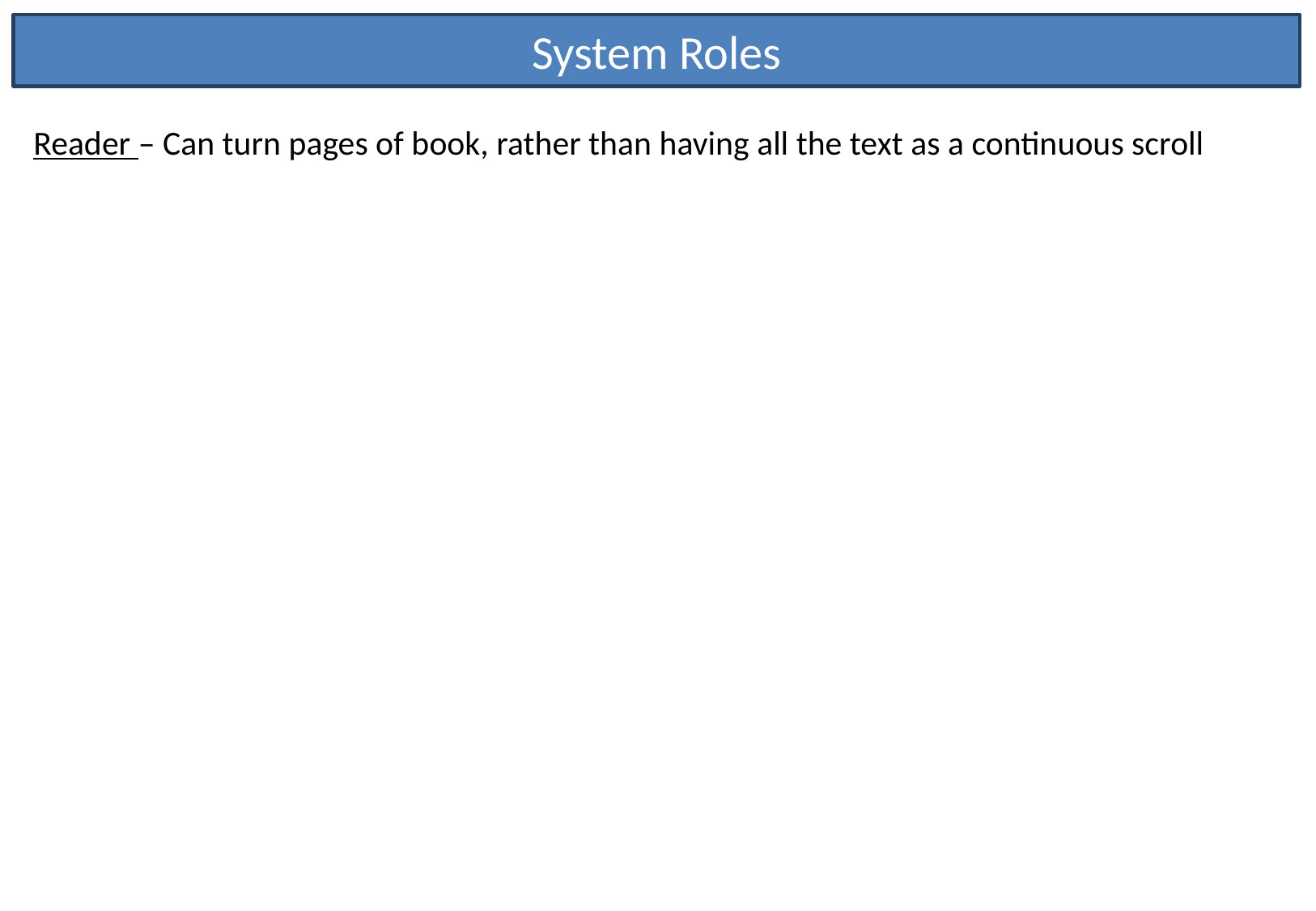

System Roles
Reader – Can turn pages of book, rather than having all the text as a continuous scroll